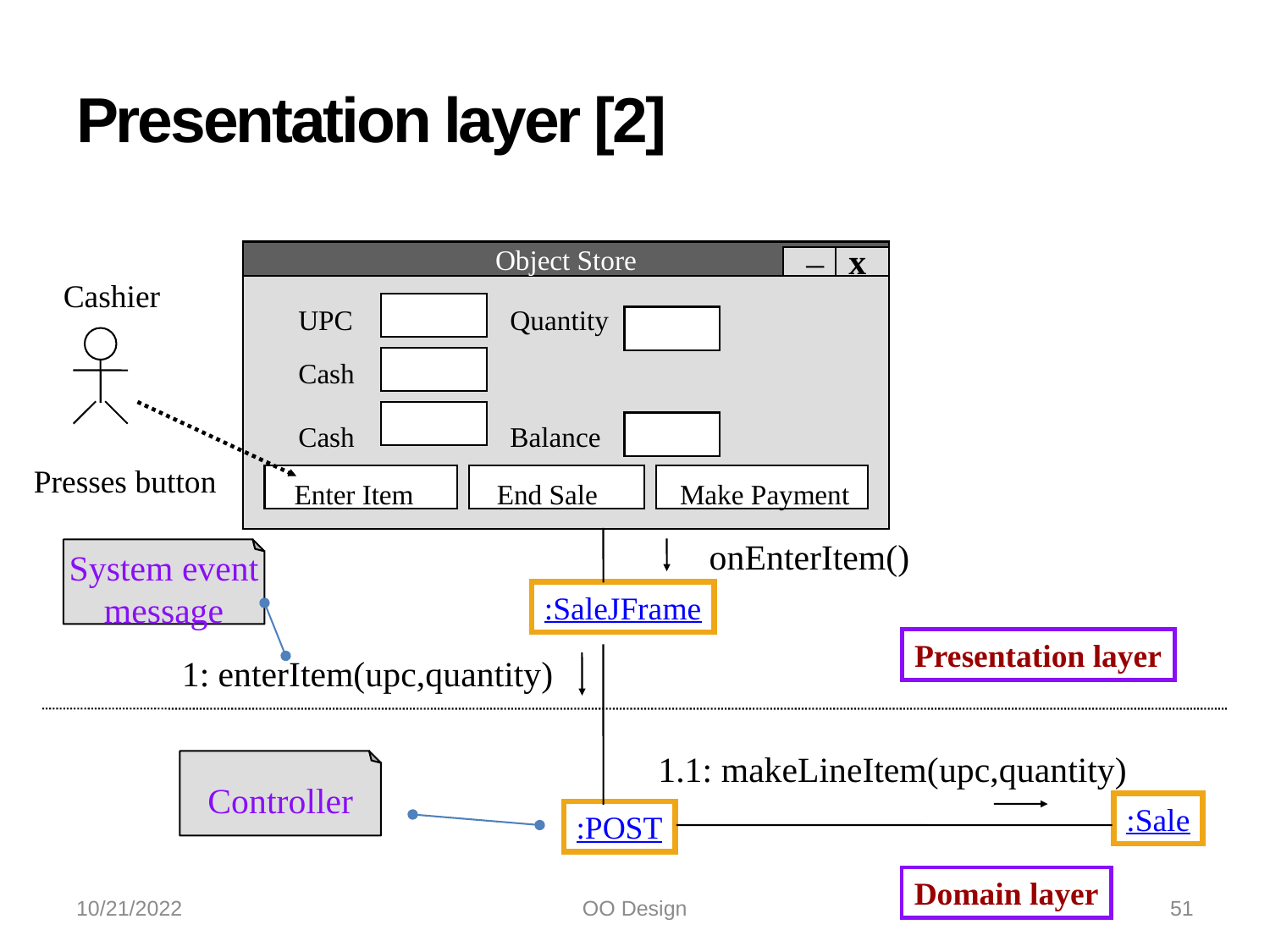

# Presentation layer [2]
_
x

Object Store

UPC
Quantity

Cash

Cash
Balance

Enter Item

End Sale

Make Payment
Cashier

Presses button

 onEnterItem()

System event
message

:SaleJFrame
Presentation layer

Domain layer
1: enterItem(upc,quantity)

1.1: makeLineItem(upc,quantity)

Controller

:Sale
:POST
10/21/2022
OO Design
51